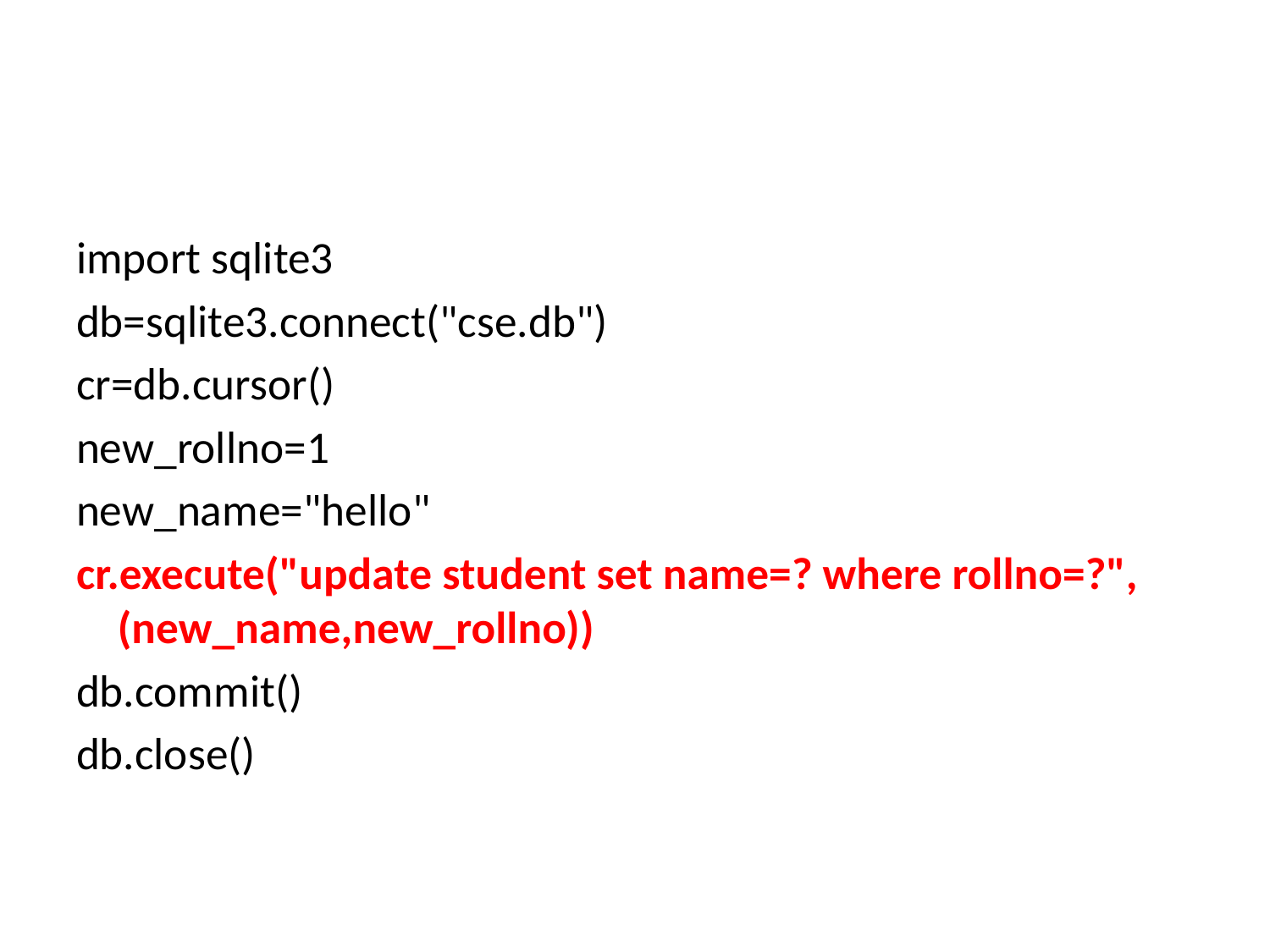

#
import sqlite3
db=sqlite3.connect("cse.db")
cr=db.cursor()
new_rollno=1
new_name="hello"
cr.execute("update student set name=? where rollno=?",(new_name,new_rollno))
db.commit()
db.close()